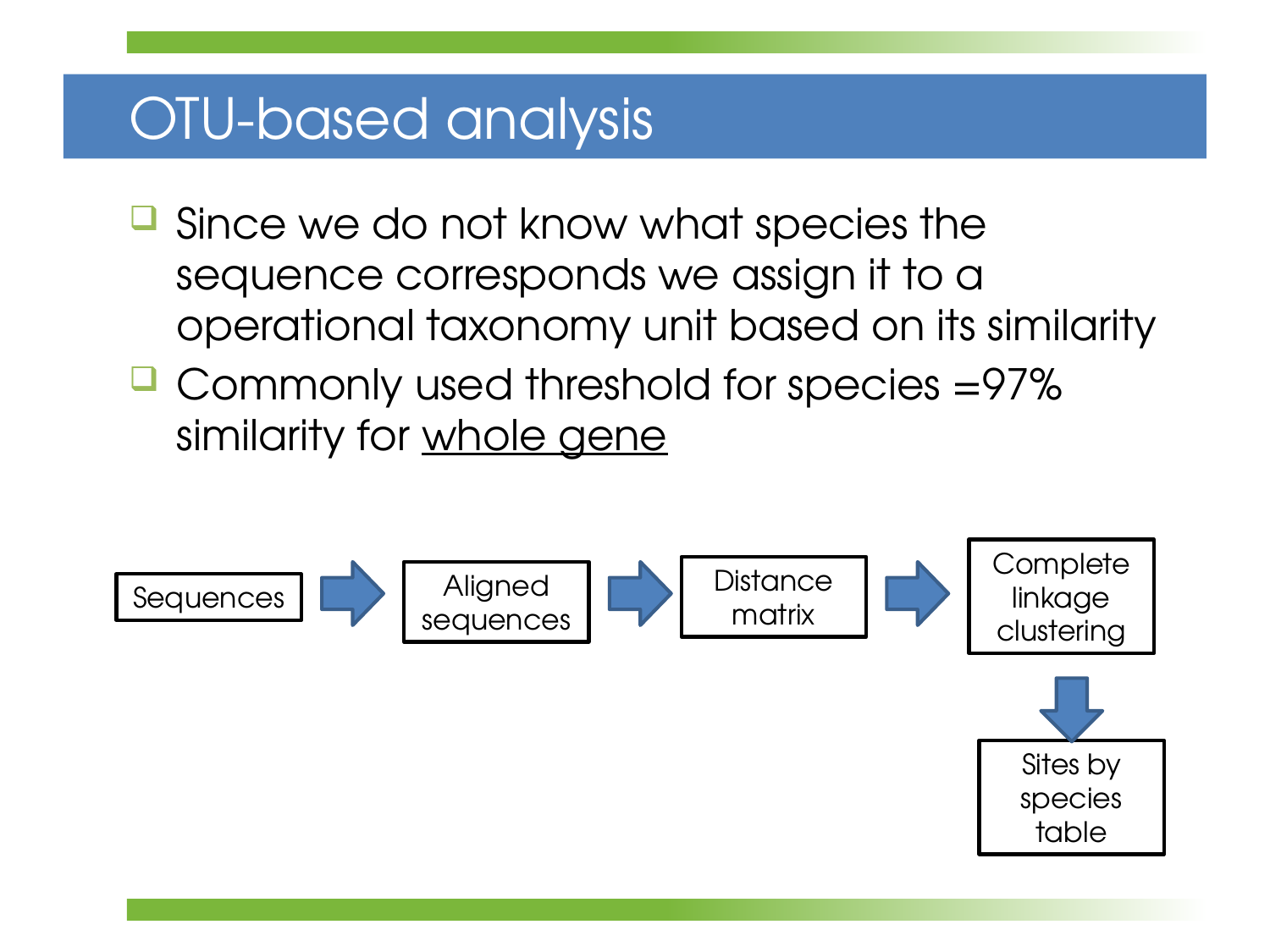

# OTU-based analysis
Since we do not know what species the sequence corresponds we assign it to a operational taxonomy unit based on its similarity
Commonly used threshold for species =97% similarity for whole gene

Complete linkage clustering
Distance matrix

Aligned sequences

Sequences

Sites by species table